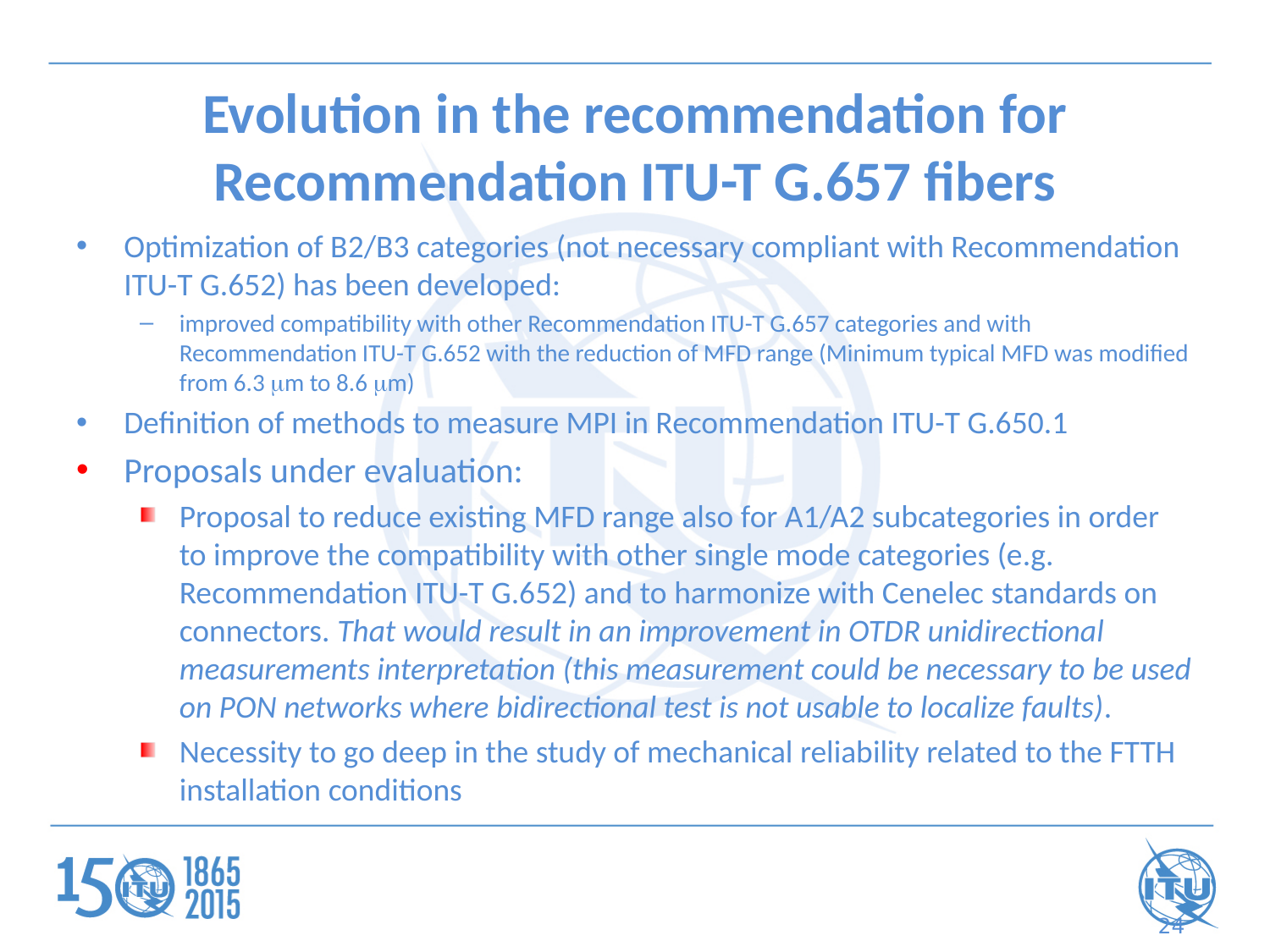

# Evolution in the recommendation for Recommendation ITU-T G.657 fibers
Optimization of B2/B3 categories (not necessary compliant with Recommendation ITU-T G.652) has been developed:
improved compatibility with other Recommendation ITU-T G.657 categories and with Recommendation ITU-T G.652 with the reduction of MFD range (Minimum typical MFD was modified from 6.3 μm to 8.6 μm)
Definition of methods to measure MPI in Recommendation ITU-T G.650.1
Proposals under evaluation:
Proposal to reduce existing MFD range also for A1/A2 subcategories in order to improve the compatibility with other single mode categories (e.g. Recommendation ITU-T G.652) and to harmonize with Cenelec standards on connectors. That would result in an improvement in OTDR unidirectional measurements interpretation (this measurement could be necessary to be used on PON networks where bidirectional test is not usable to localize faults).
Necessity to go deep in the study of mechanical reliability related to the FTTH installation conditions

24